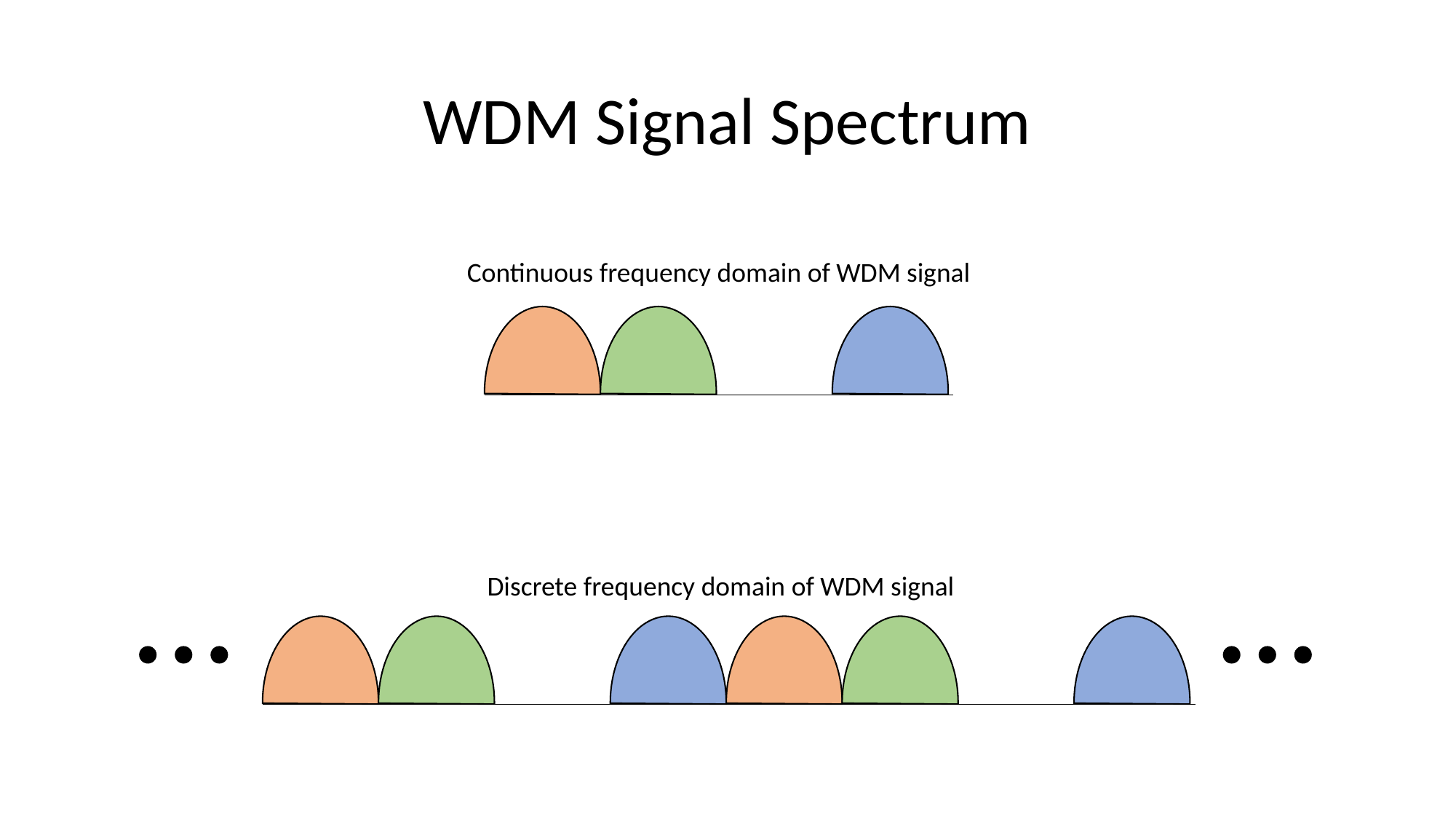

# WDM Signal Spectrum
Continuous frequency domain of WDM signal

Discrete frequency domain of WDM signal